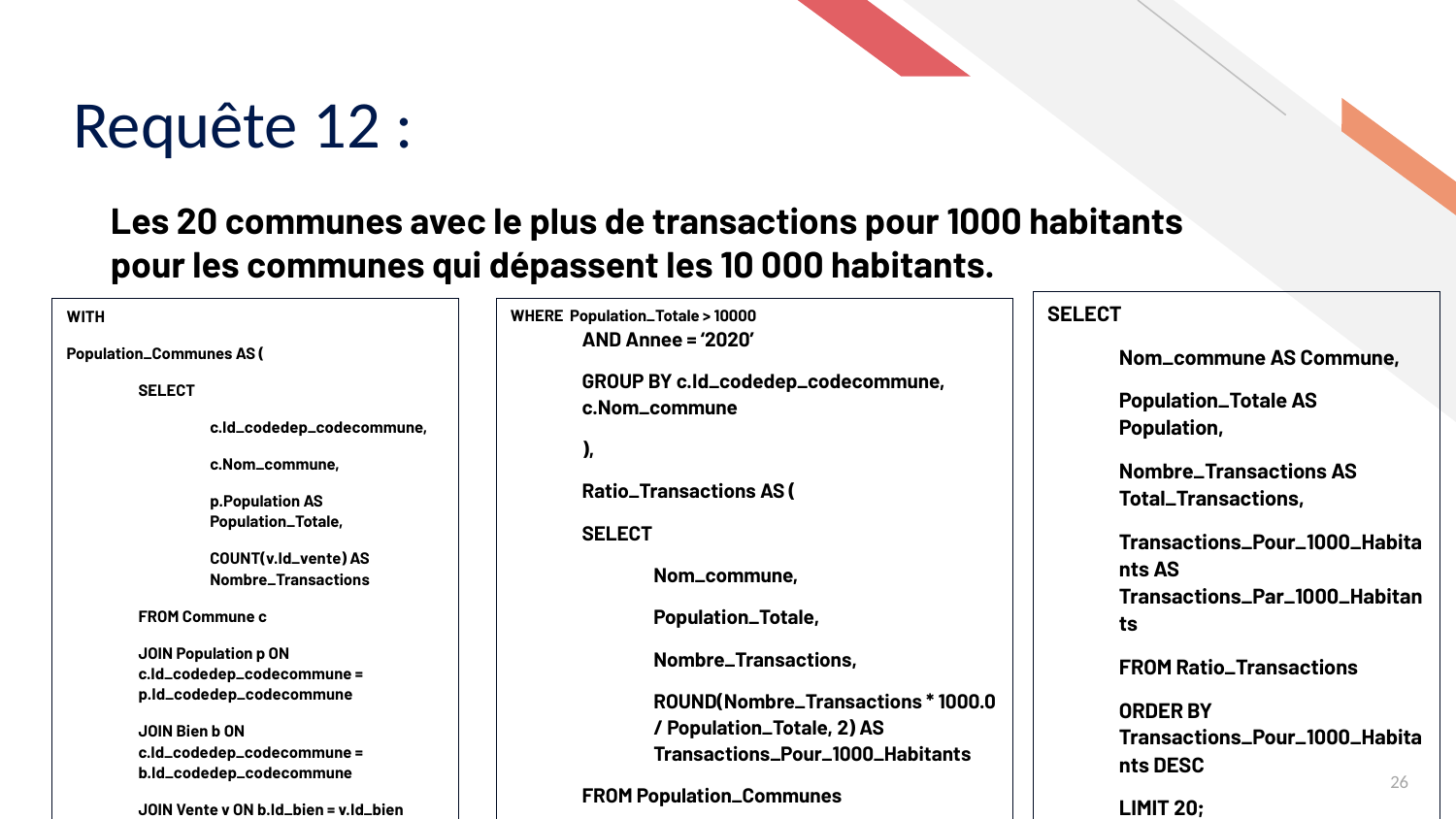

# Requête 12 :
Les 20 communes avec le plus de transactions pour 1000 habitants pour les communes qui dépassent les 10 000 habitants.
SELECT
Nom_commune AS Commune,
Population_Totale AS Population,
Nombre_Transactions AS Total_Transactions,
Transactions_Pour_1000_Habitants AS Transactions_Par_1000_Habitants
FROM Ratio_Transactions
ORDER BY Transactions_Pour_1000_Habitants DESC
LIMIT 20;

WITH
Population_Communes AS (
SELECT
c.Id_codedep_codecommune,
c.Nom_commune,
p.Population AS Population_Totale,
COUNT(v.Id_vente) AS Nombre_Transactions
FROM Commune c
JOIN Population p ON c.Id_codedep_codecommune = p.Id_codedep_codecommune
JOIN Bien b ON c.Id_codedep_codecommune = b.Id_codedep_codecommune
JOIN Vente v ON b.Id_bien = v.Id_bien

WHERE  Population_Totale > 10000
AND Annee = ‘2020’
GROUP BY c.Id_codedep_codecommune, c.Nom_commune
),
Ratio_Transactions AS (
SELECT
Nom_commune,
Population_Totale,
Nombre_Transactions,
ROUND(Nombre_Transactions * 1000.0 / Population_Totale, 2) AS Transactions_Pour_1000_Habitants
FROM Population_Communes
)

26